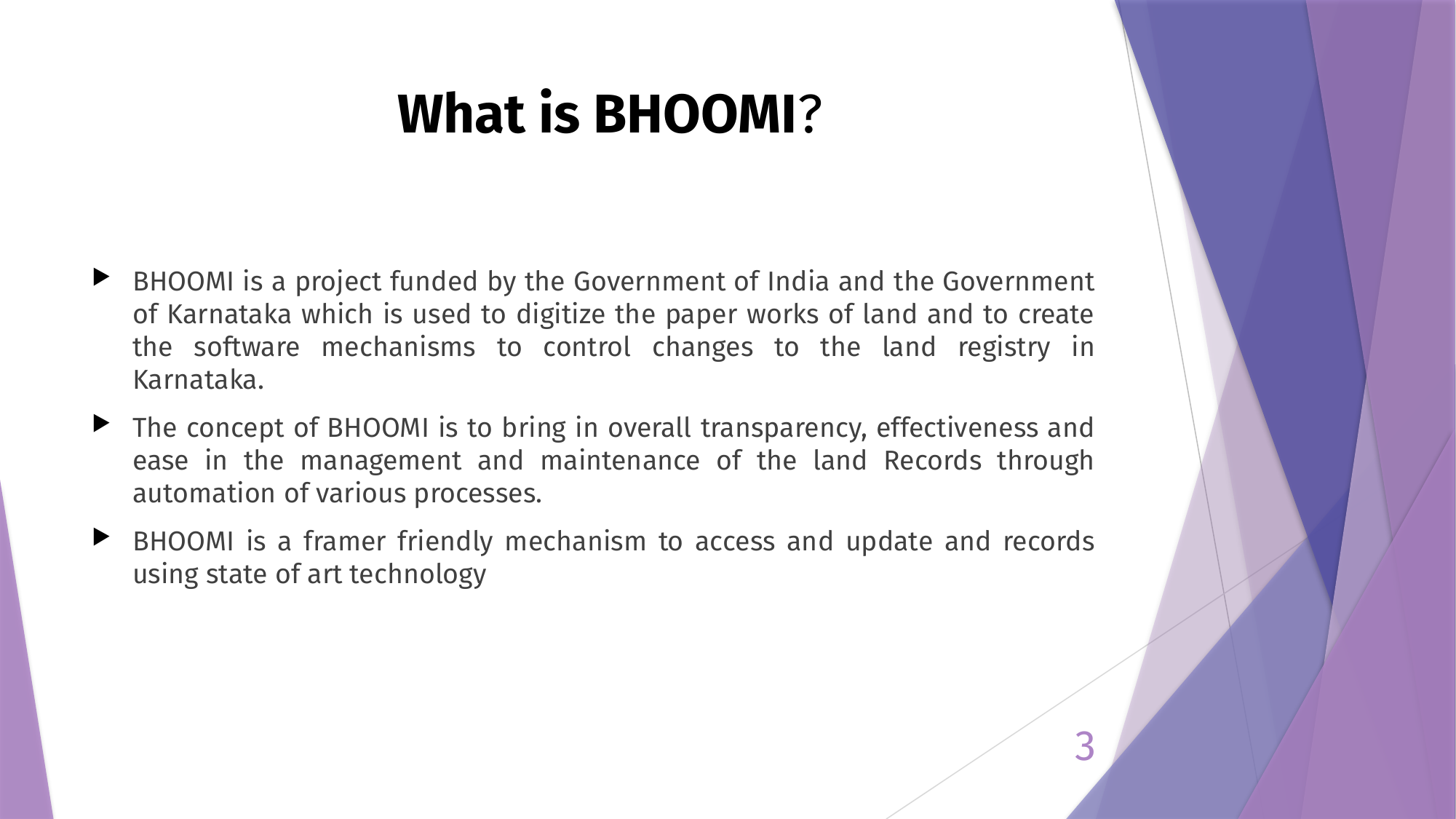

# What is BHOOMI?
BHOOMI is a project funded by the Government of India and the Government of Karnataka which is used to digitize the paper works of land and to create the software mechanisms to control changes to the land registry in Karnataka.
The concept of BHOOMI is to bring in overall transparency, effectiveness and ease in the management and maintenance of the land Records through automation of various processes.
BHOOMI is a framer friendly mechanism to access and update and records using state of art technology
3